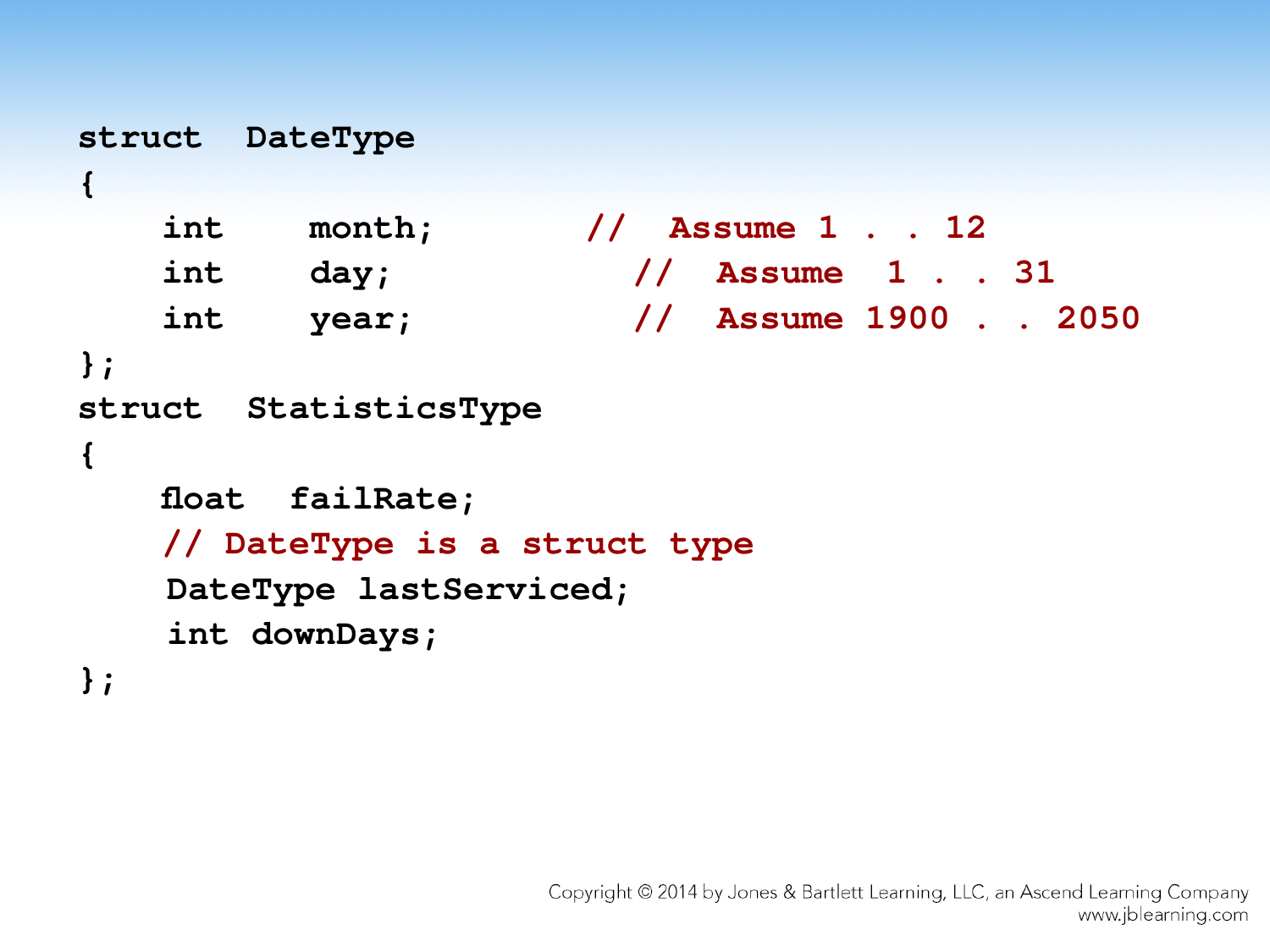

struct  DateType
{
    int    month;       //  Assume 1 . . 12
    int    day;		//  Assume  1 . . 31
    int    year; 		//  Assume 1900 . . 2050
};
struct  StatisticsType
{
    float  failRate;
    // DateType is a struct type
	  DateType lastServiced;
	  int downDays;
};